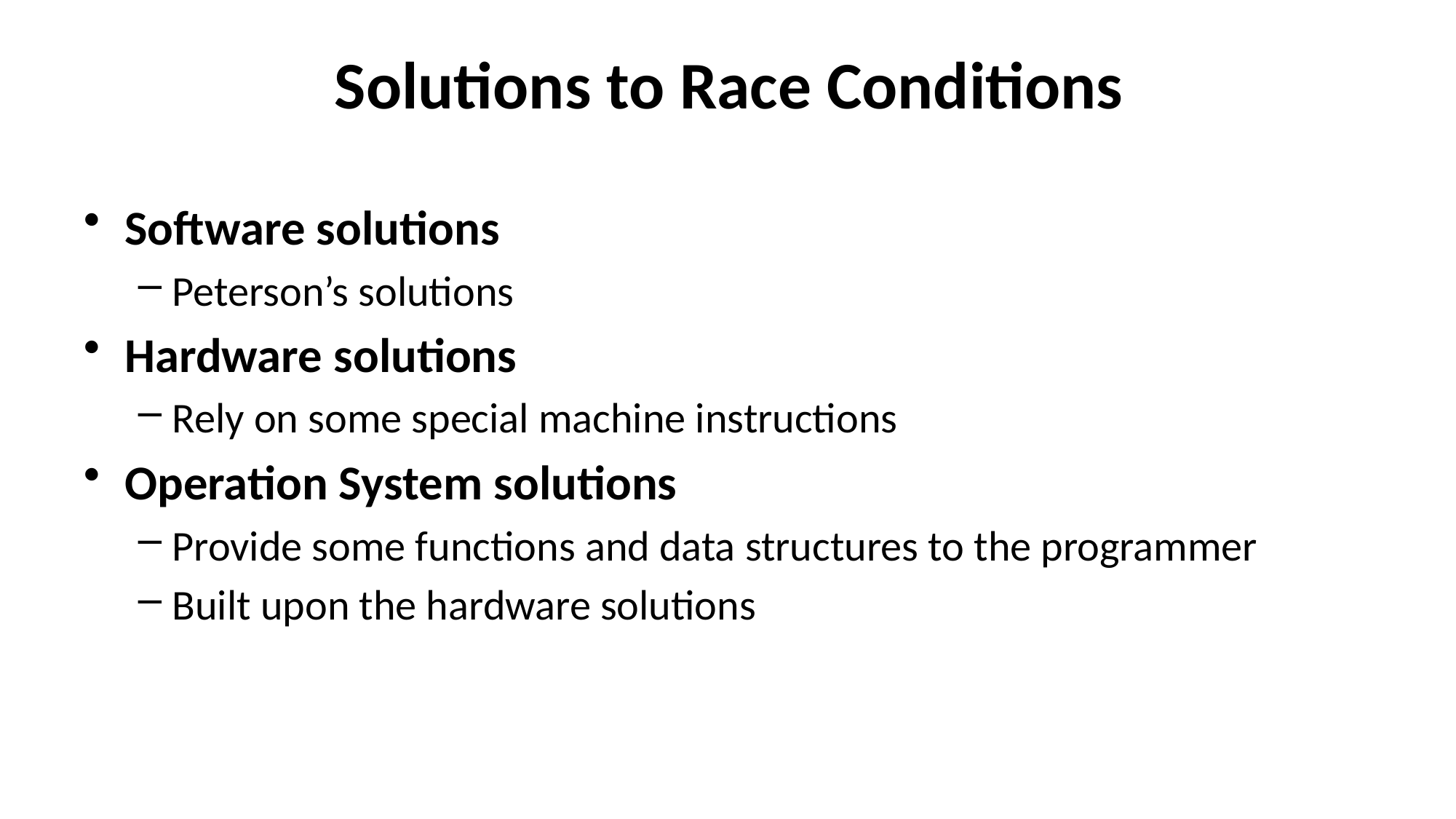

# Solutions to Race Conditions
Software solutions
Peterson’s solutions
Hardware solutions
Rely on some special machine instructions
Operation System solutions
Provide some functions and data structures to the programmer
Built upon the hardware solutions